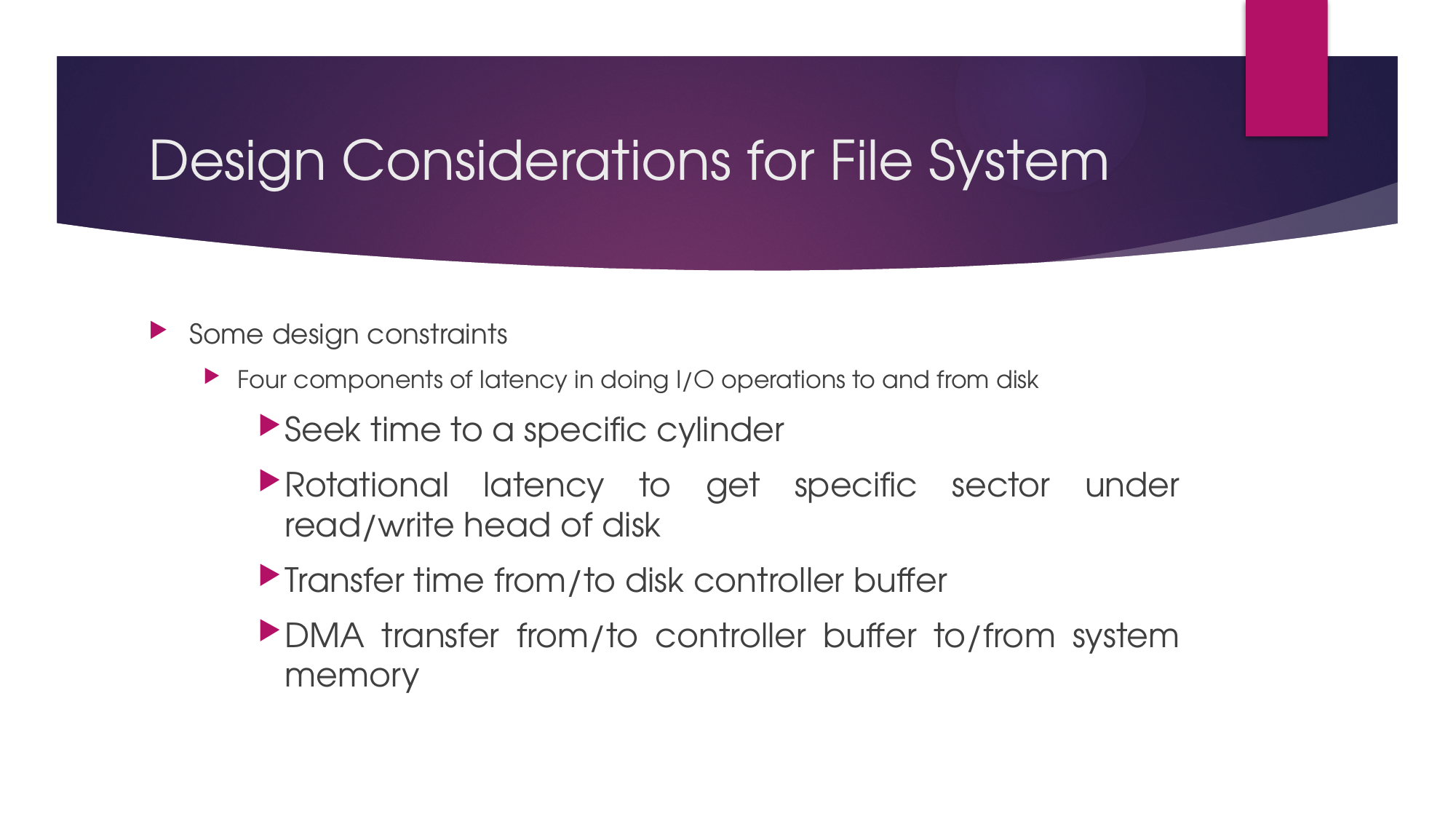

# Design Considerations for File System
Some design constraints
Four components of latency in doing I/O operations to and from disk
Seek time to a specific cylinder
Rotational latency to get specific sector under read/write head of disk
Transfer time from/to disk controller buffer
DMA transfer from/to controller buffer to/from system memory